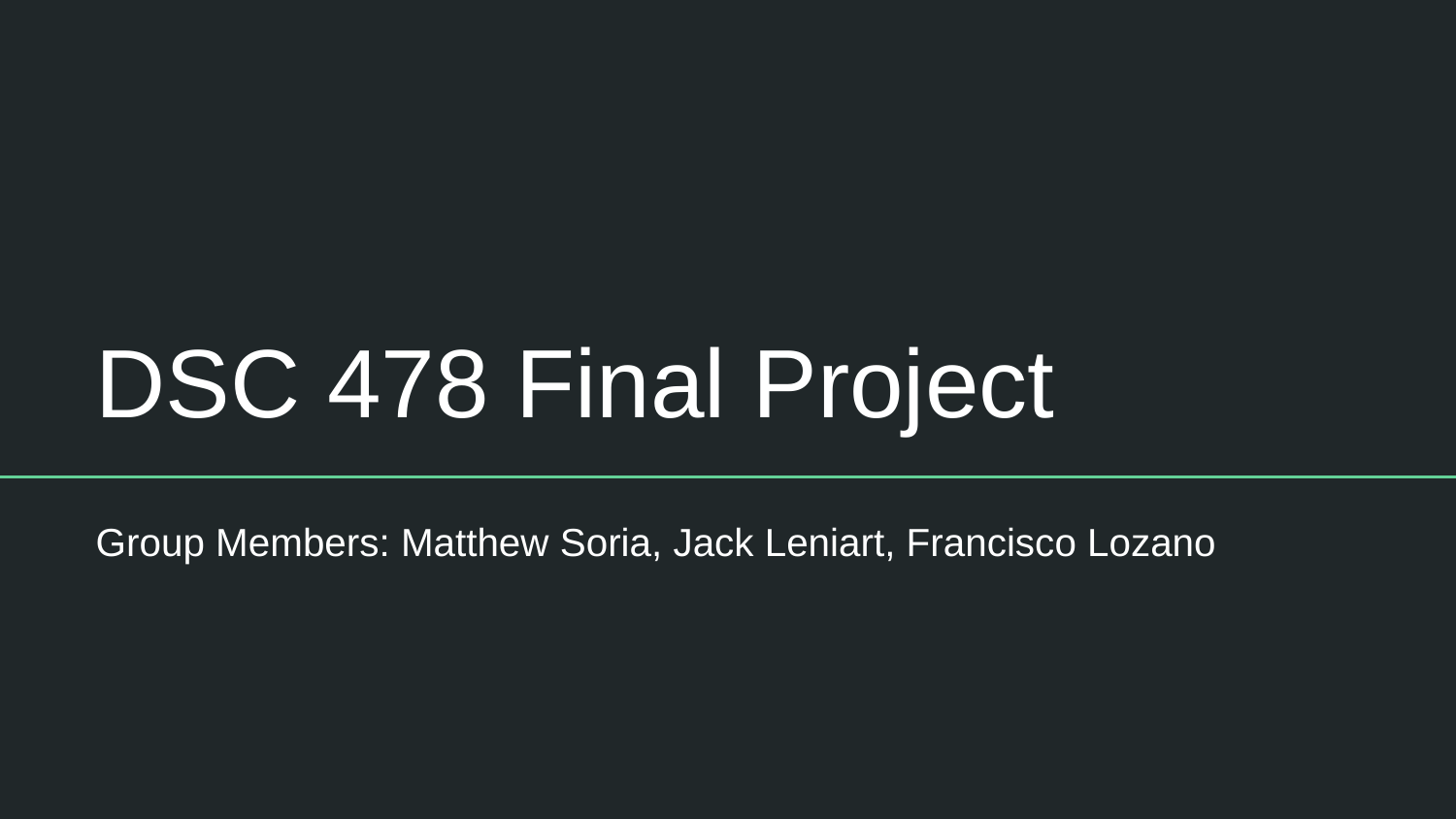

# DSC 478 Final Project
Group Members: Matthew Soria, Jack Leniart, Francisco Lozano